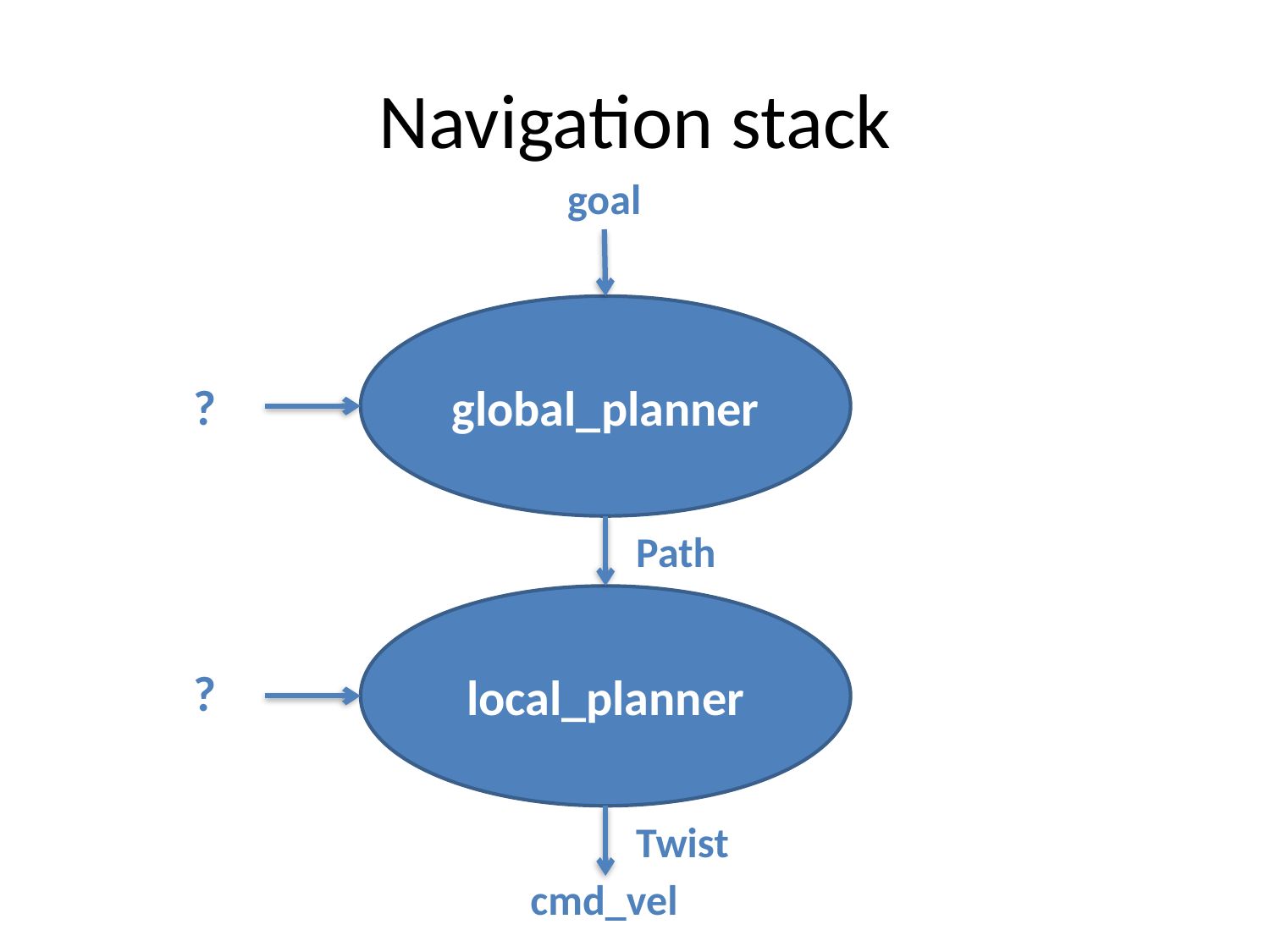

# Navigation stack
goal
global_planner
?
Path
local_planner
?
Twist
cmd_vel